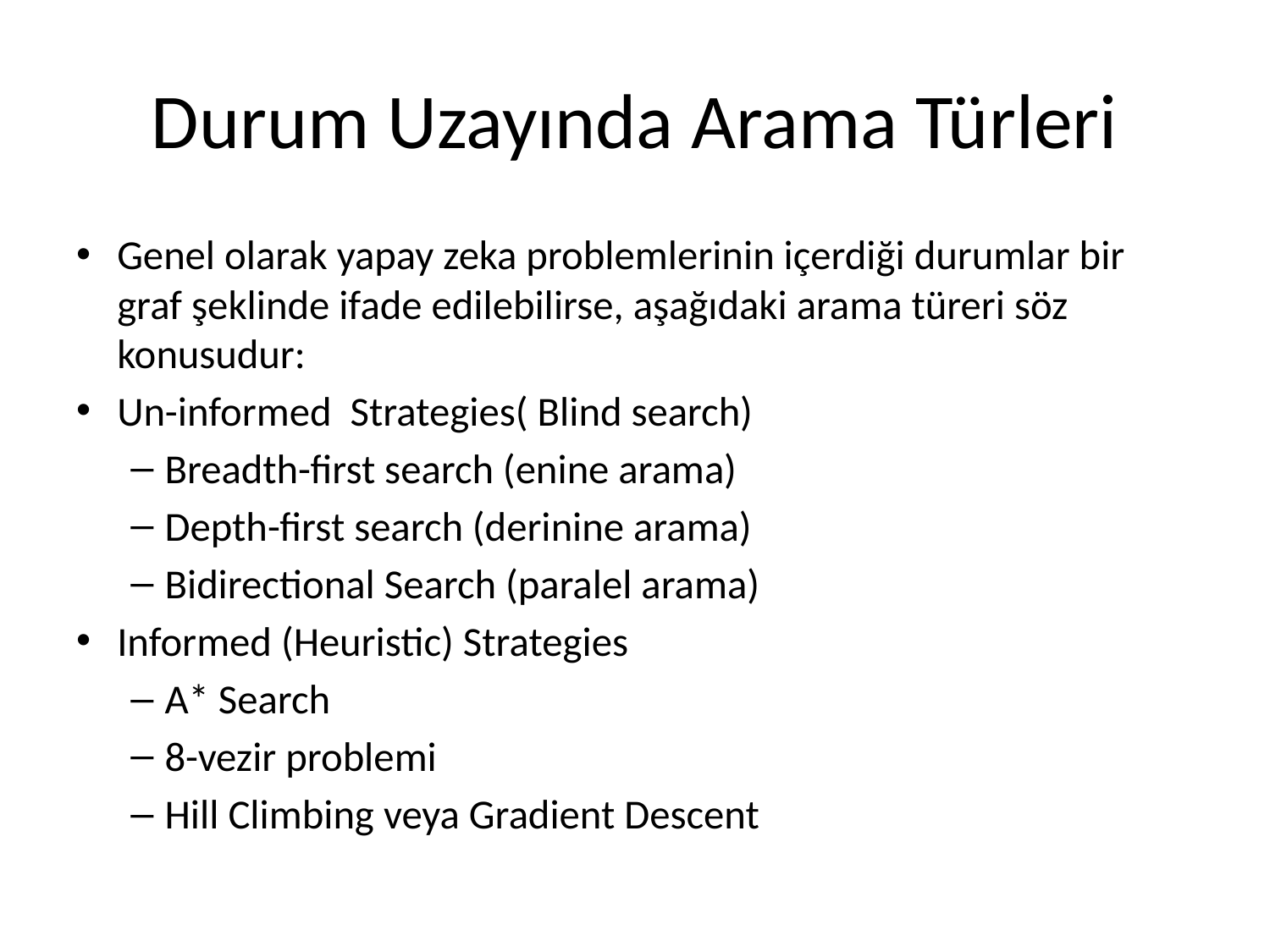

# Durum Uzayında Arama Türleri
Genel olarak yapay zeka problemlerinin içerdiği durumlar bir graf şeklinde ifade edilebilirse, aşağıdaki arama türeri söz konusudur:
Un-informed  Strategies( Blind search)
Breadth-first search (enine arama)
Depth-first search (derinine arama)
Bidirectional Search (paralel arama)
Informed (Heuristic) Strategies
A* Search
8-vezir problemi
Hill Climbing veya Gradient Descent